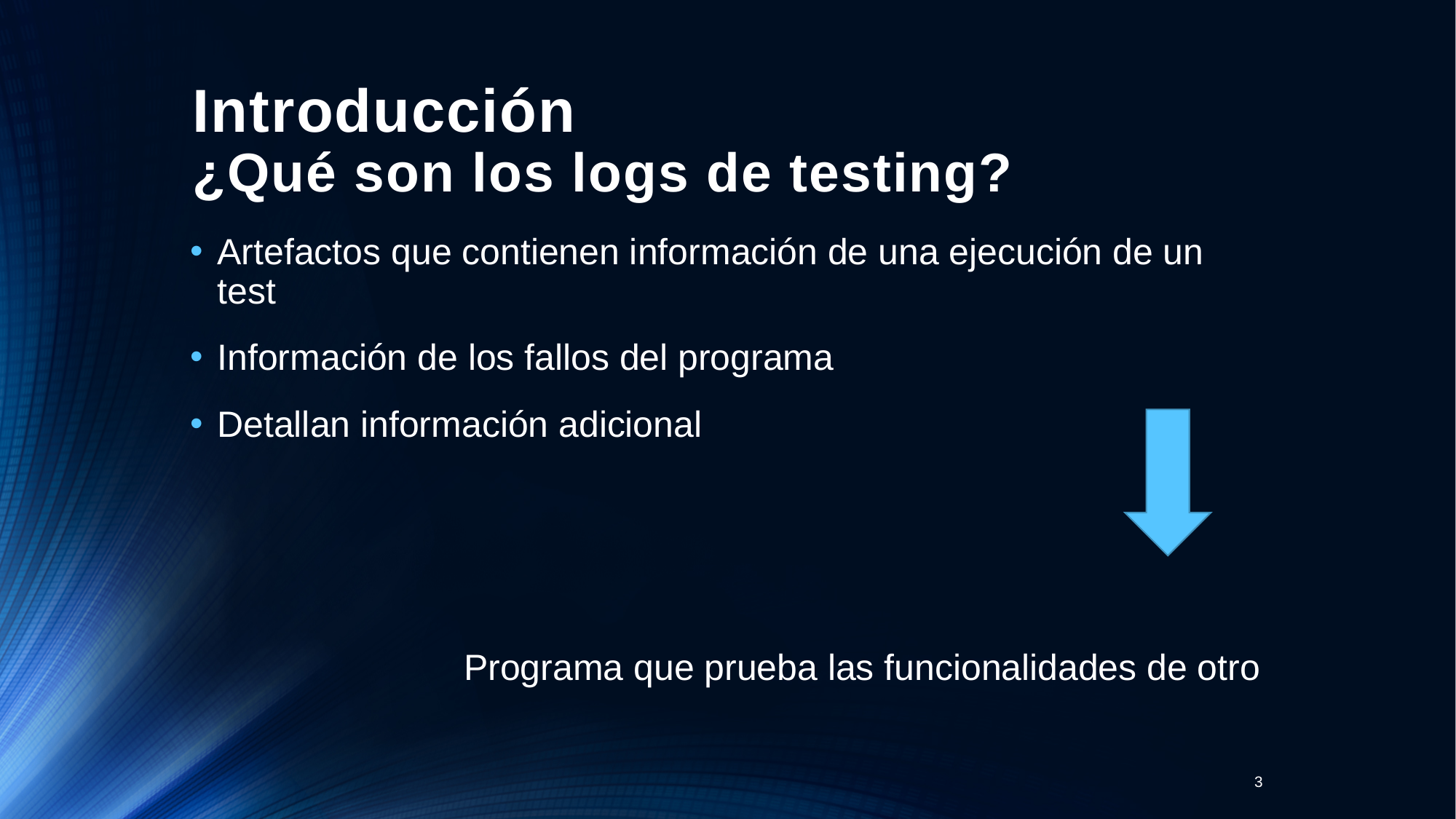

# Introducción ¿Qué son los logs de testing?
Artefactos que contienen información de una ejecución de un test
Información de los fallos del programa
Detallan información adicional

Programa que prueba las funcionalidades de otro
3